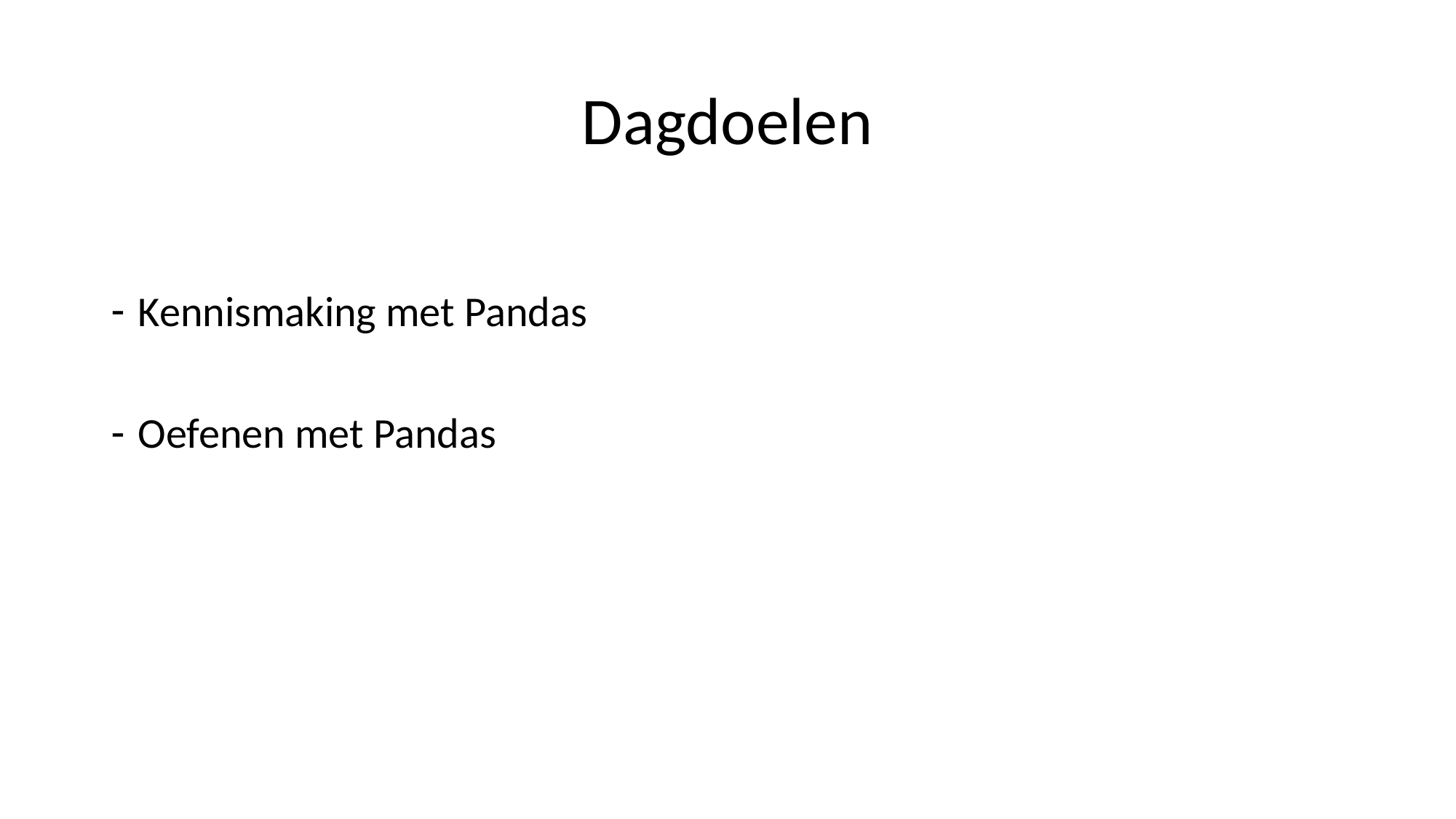

# Dagdoelen

Kennismaking met Pandas

Oefenen met Pandas